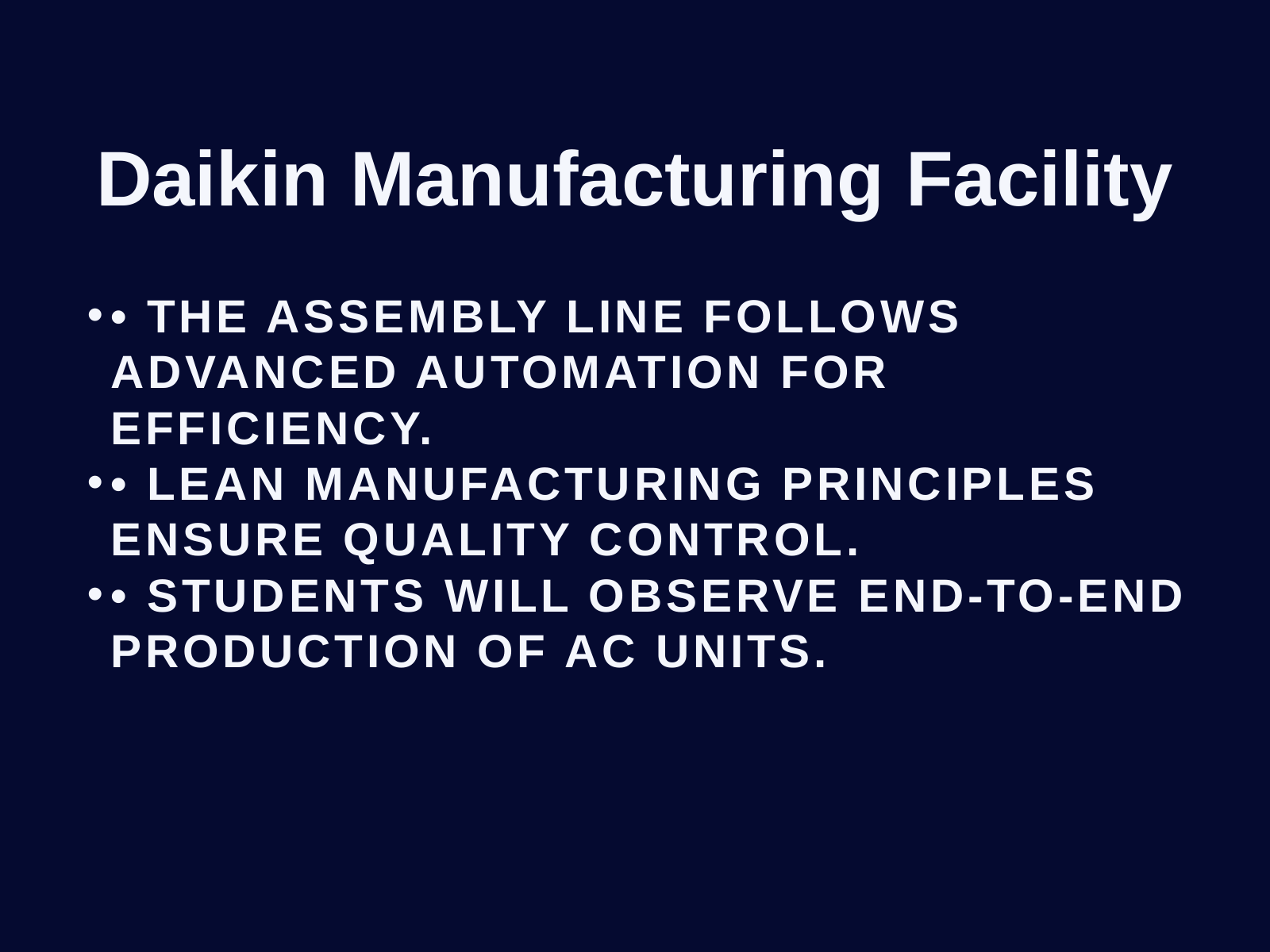

Daikin Manufacturing Facility

• THE ASSEMBLY LINE FOLLOWS ADVANCED AUTOMATION FOR EFFICIENCY.
• LEAN MANUFACTURING PRINCIPLES ENSURE QUALITY CONTROL.
• STUDENTS WILL OBSERVE END-TO-END PRODUCTION OF AC UNITS.